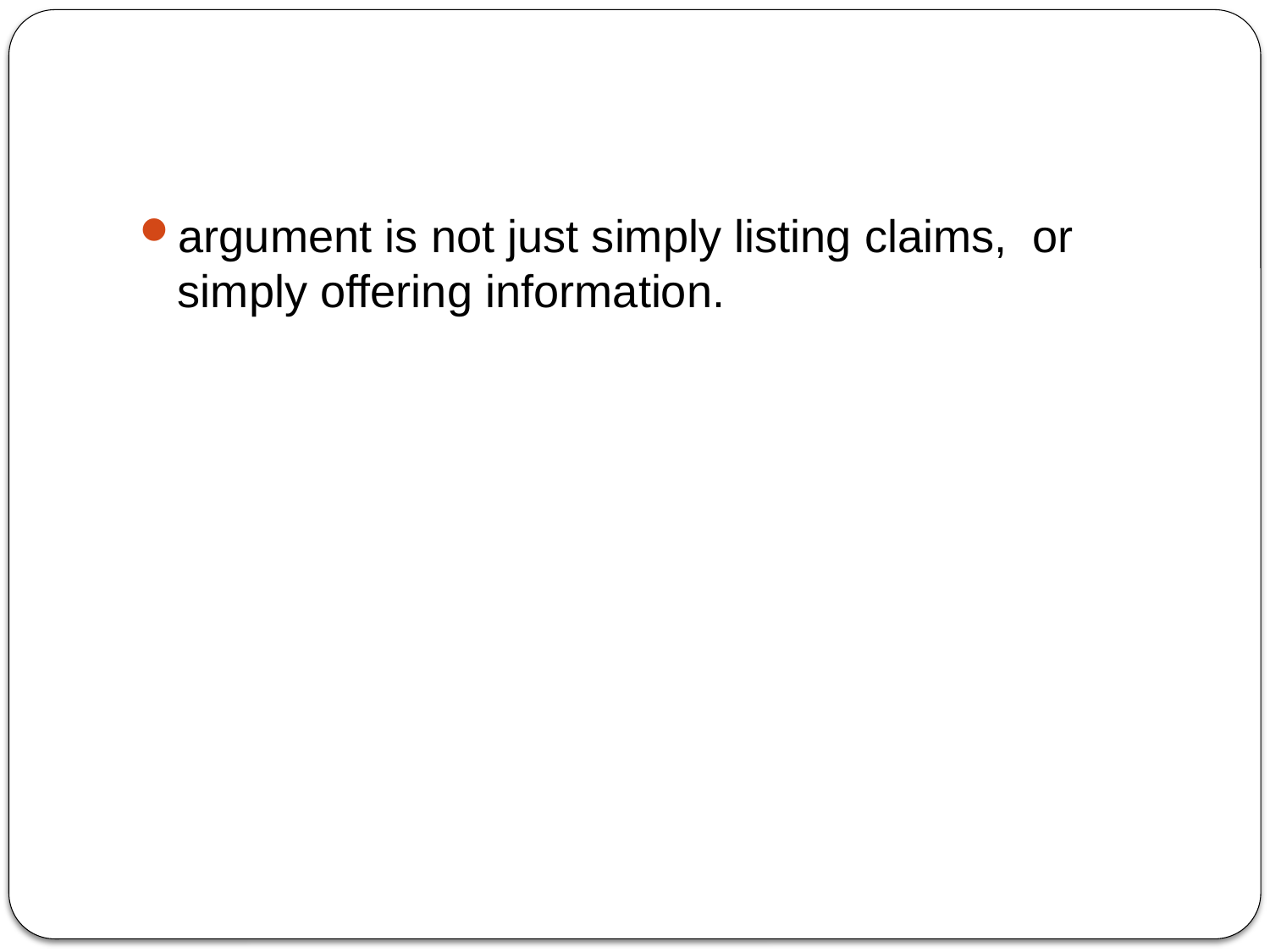

#
argument is not just simply listing claims,  or simply offering information.